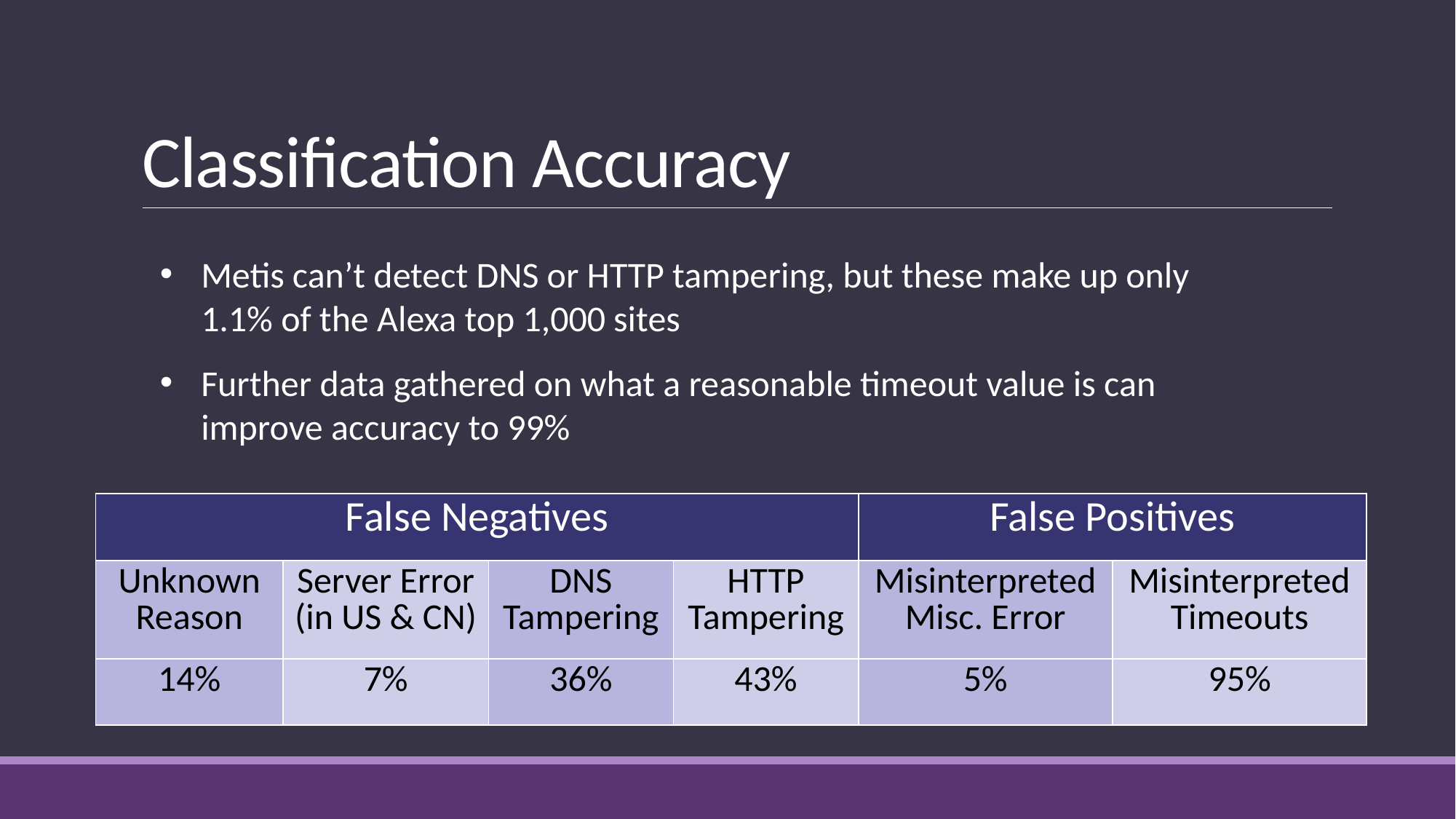

# Classification Accuracy
Metis can’t detect DNS or HTTP tampering, but these make up only  1.1% of the Alexa top 1,000 sites
Further data gathered on what a reasonable timeout value is can improve accuracy to 99%
| False Negatives |  |  |  | False Positives |  |
| --- | --- | --- | --- | --- | --- |
| Unknown Reason | Server Error (in US & CN) | DNS Tampering | HTTP Tampering | Misinterpreted Misc. Error | Misinterpreted Timeouts |
| 14% | 7% | 36% | 43% | 5% | 95% |